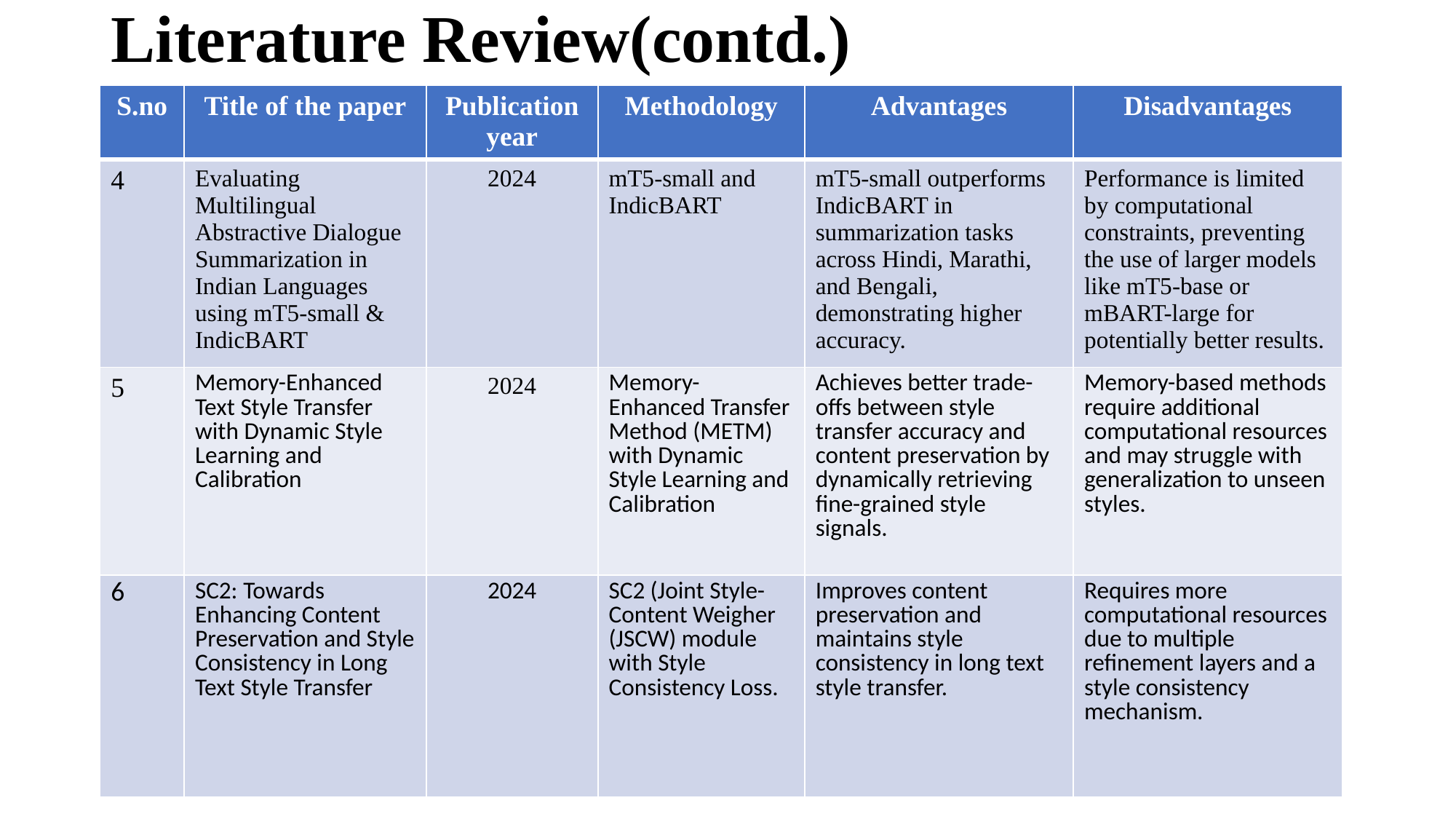

# Literature Review(contd.)
| S.no | Title of the paper | Publication year | Methodology | Advantages | Disadvantages |
| --- | --- | --- | --- | --- | --- |
| 4 | Evaluating Multilingual Abstractive Dialogue Summarization in Indian Languages using mT5-small & IndicBART | 2024 | mT5-small and IndicBART | mT5-small outperforms IndicBART in summarization tasks across Hindi, Marathi, and Bengali, demonstrating higher accuracy. | Performance is limited by computational constraints, preventing the use of larger models like mT5-base or mBART-large for potentially better results. |
| 5 | Memory-Enhanced Text Style Transfer with Dynamic Style Learning and Calibration | 2024 | Memory-Enhanced Transfer Method (METM) with Dynamic Style Learning and Calibration | Achieves better trade-offs between style transfer accuracy and content preservation by dynamically retrieving fine-grained style signals. | Memory-based methods require additional computational resources and may struggle with generalization to unseen styles. |
| 6 | SC2: Towards Enhancing Content Preservation and Style Consistency in Long Text Style Transfer | 2024 | SC2 (Joint Style-Content Weigher (JSCW) module with Style Consistency Loss. | Improves content preservation and maintains style consistency in long text style transfer. | Requires more computational resources due to multiple refinement layers and a style consistency mechanism. |